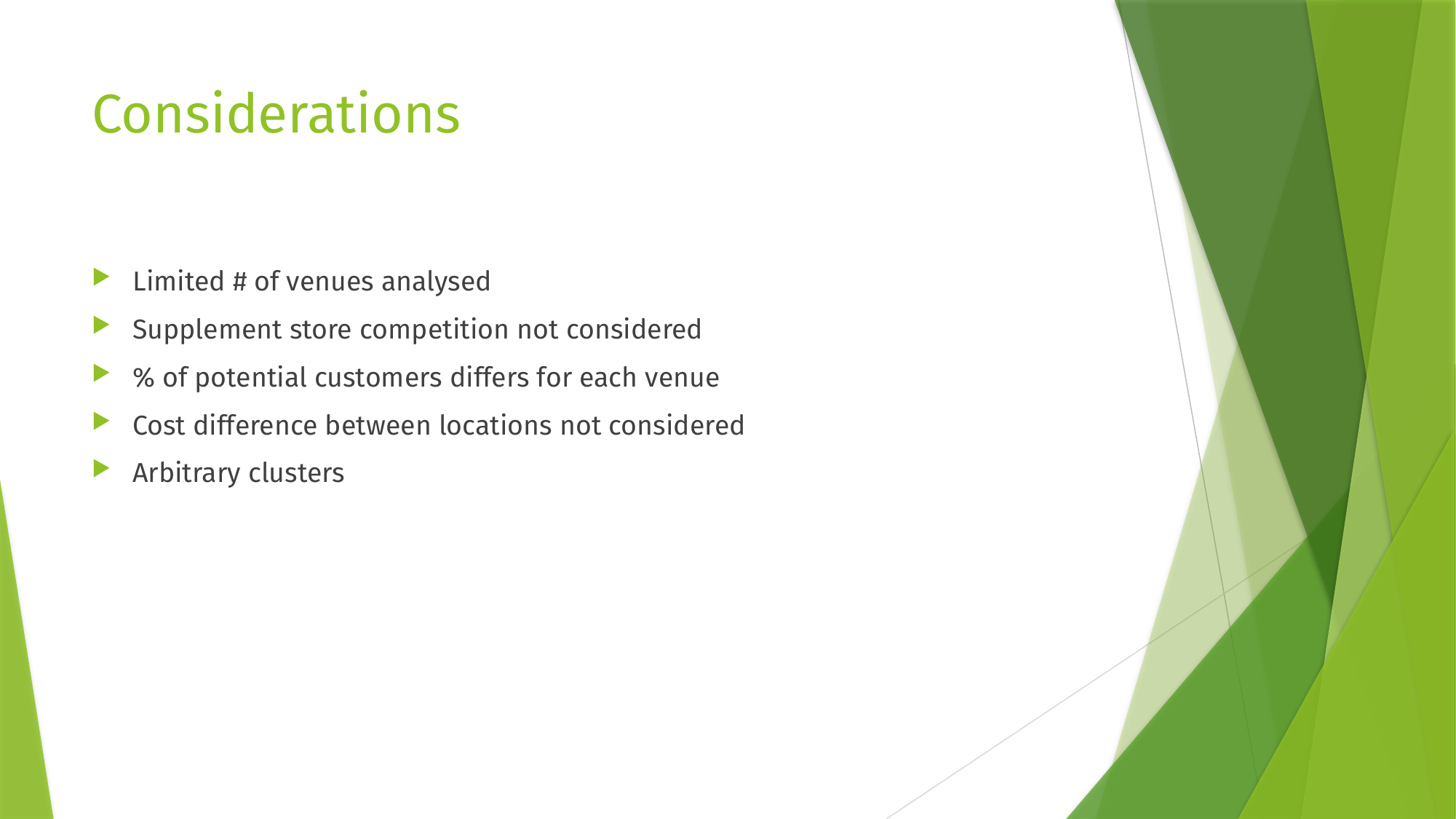

# Considerations
Limited # of venues analysed
Supplement store competition not considered
% of potential customers differs for each venue
Cost difference between locations not considered
Arbitrary clusters